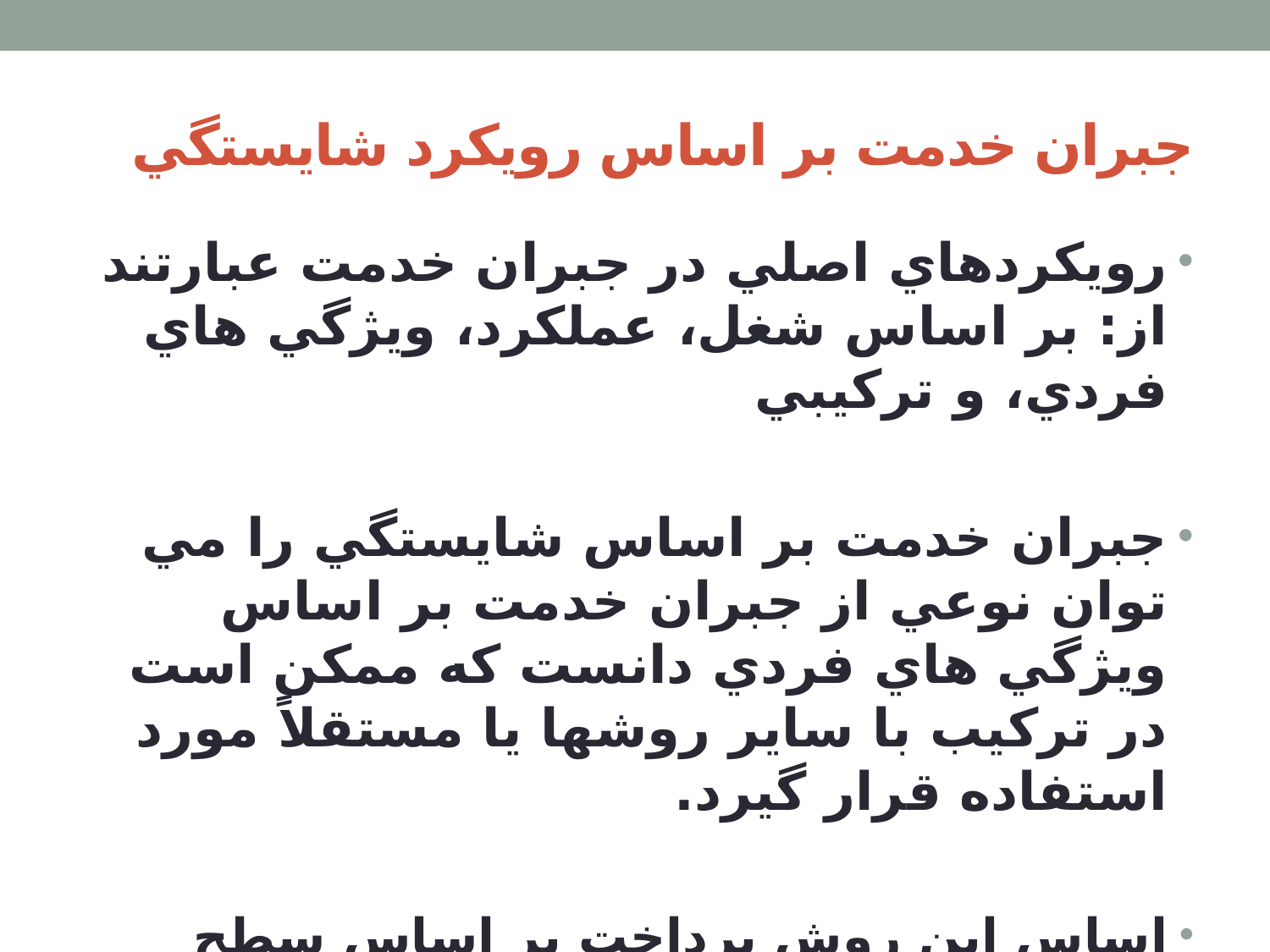

# جبران خدمت بر اساس رويكرد شايستگي
رويكردهاي اصلي در جبران خدمت عبارتند از: بر اساس شغل، عملكرد، ويژگي هاي فردي، و تركيبي

جبران خدمت بر اساس شايستگي را مي توان نوعي از جبران خدمت بر اساس ويژگي هاي فردي دانست كه ممكن است در تركيب با ساير روشها يا مستقلاً مورد استفاده قرار گيرد.

اساس اين روش پرداخت بر اساس سطح شايستگي هاي افراد در حوزه هاي گوناگون مدل شايستگي است.